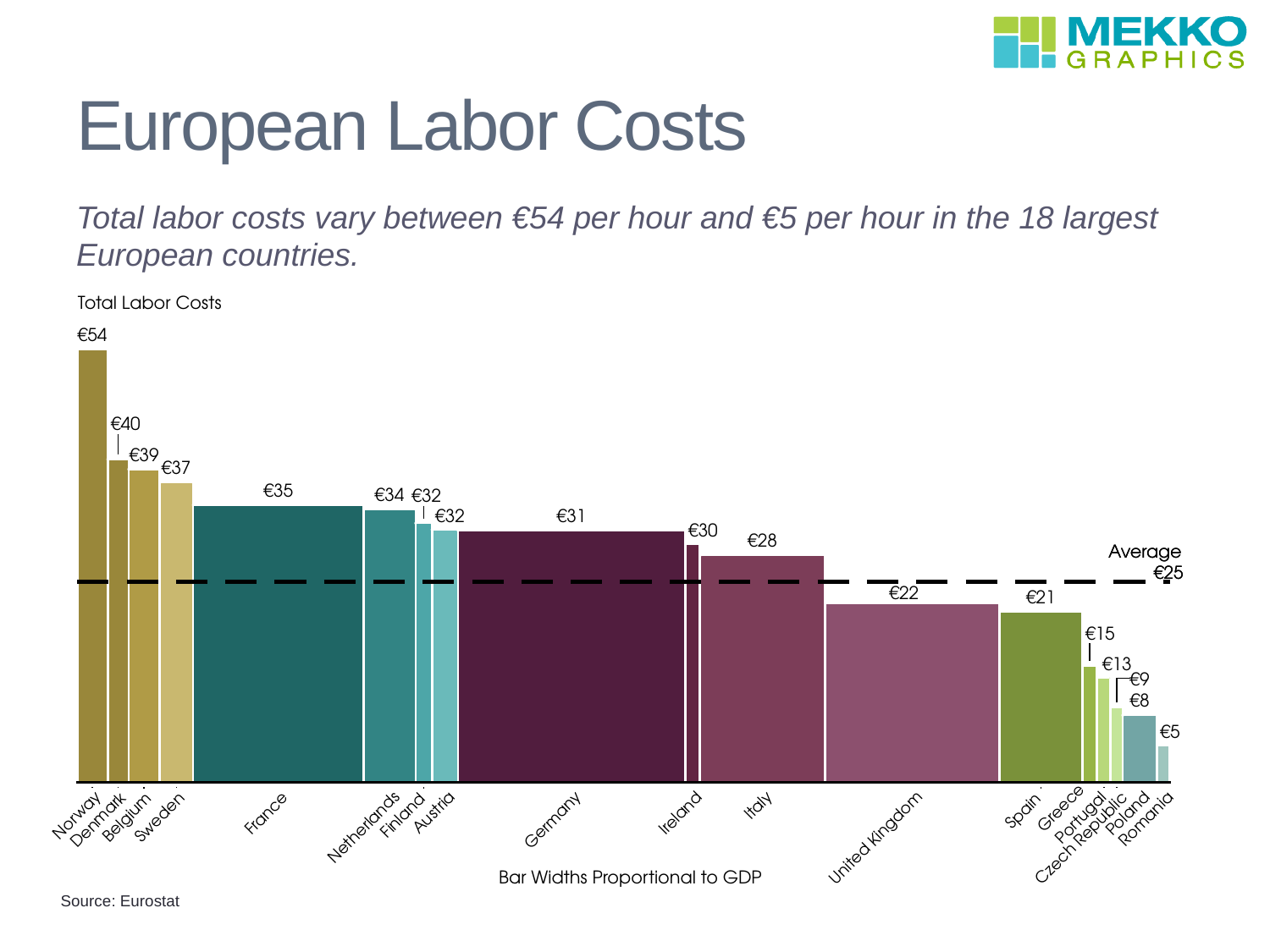

# European Labor Costs
Total labor costs vary between €54 per hour and €5 per hour in the 18 largest European countries.

Source: Eurostat